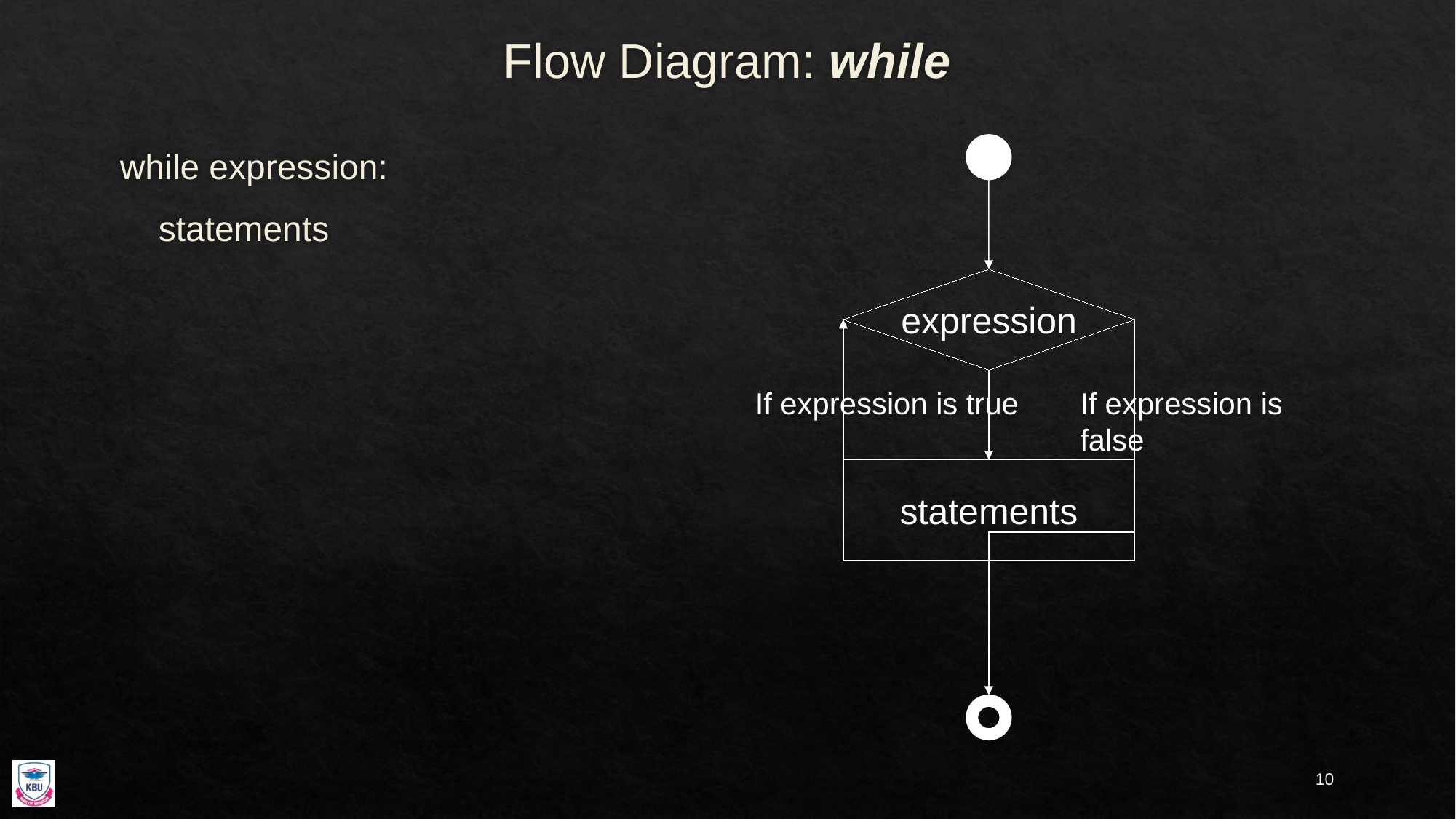

# Flow Diagram: while
while expression:
    statements

expression
If expression is true
If expression is false
statements

10